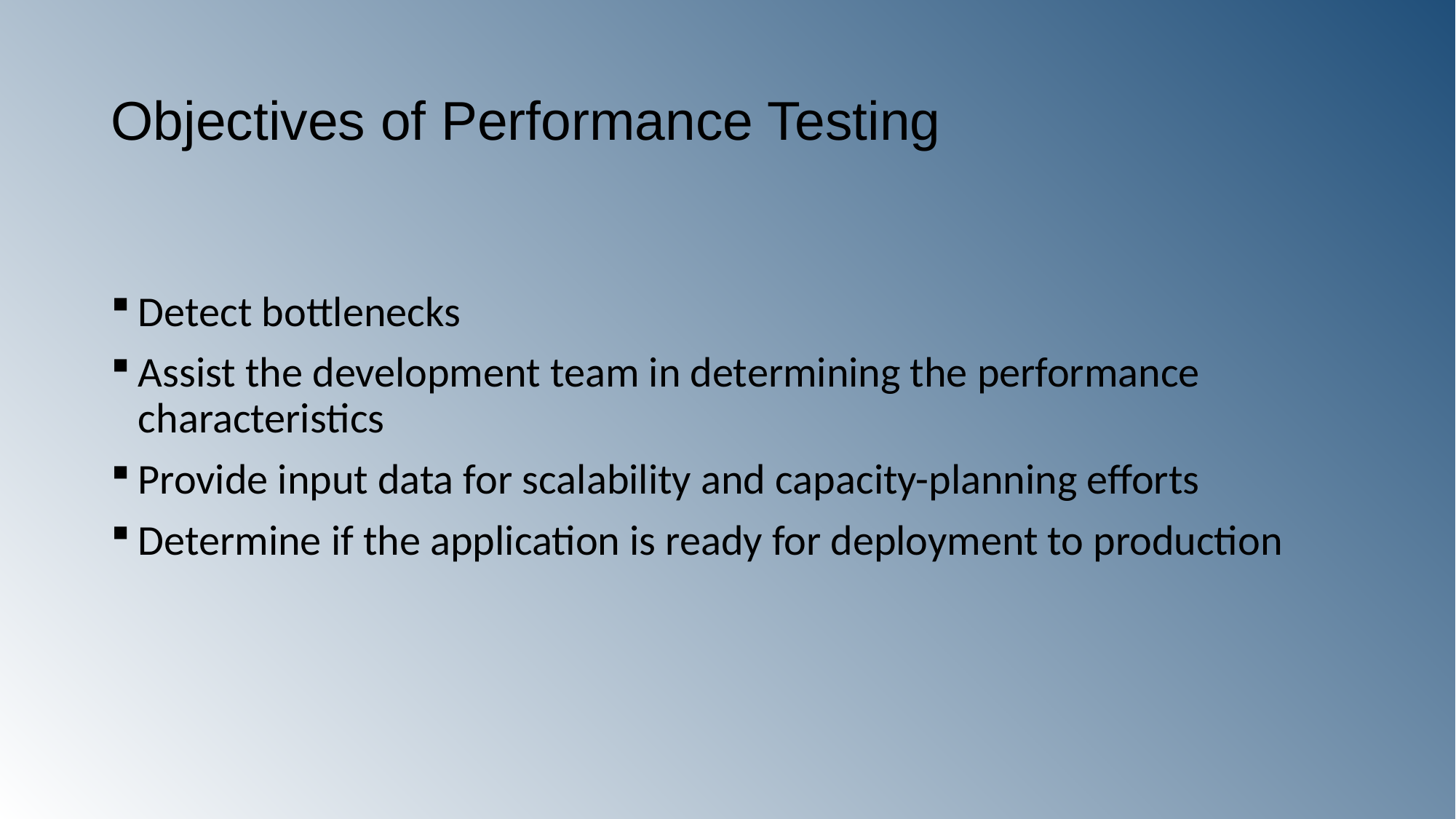

# Objectives of Performance Testing

Detect bottlenecks
Assist the development team in determining the performance characteristics
Provide input data for scalability and capacity-planning efforts
Determine if the application is ready for deployment to production